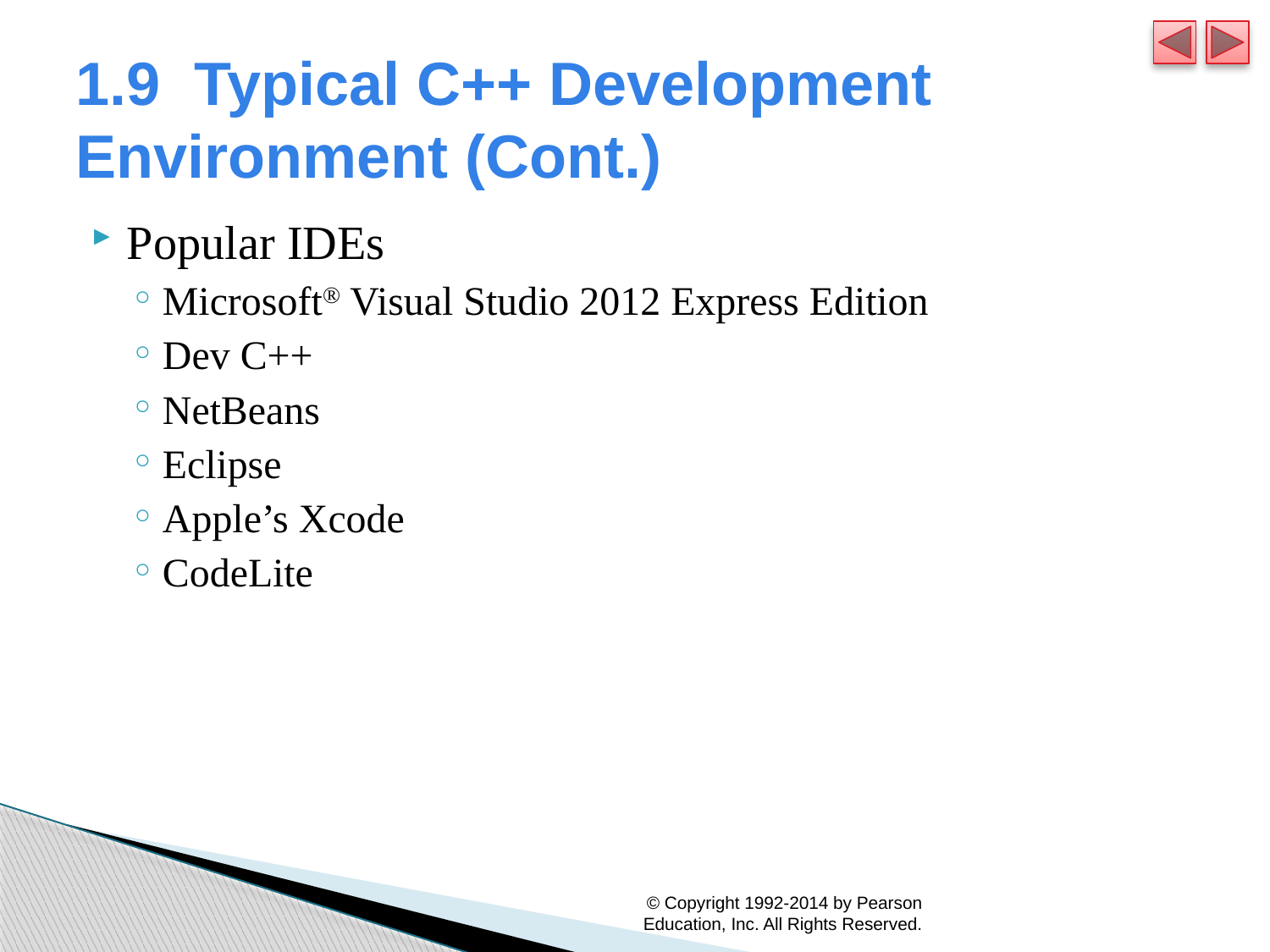

# 1.9  Typical C++ Development Environment (Cont.)
Popular IDEs
Microsoft® Visual Studio 2012 Express Edition
Dev C++
NetBeans
Eclipse
Apple’s Xcode
CodeLite
© Copyright 1992-2014 by Pearson Education, Inc. All Rights Reserved.